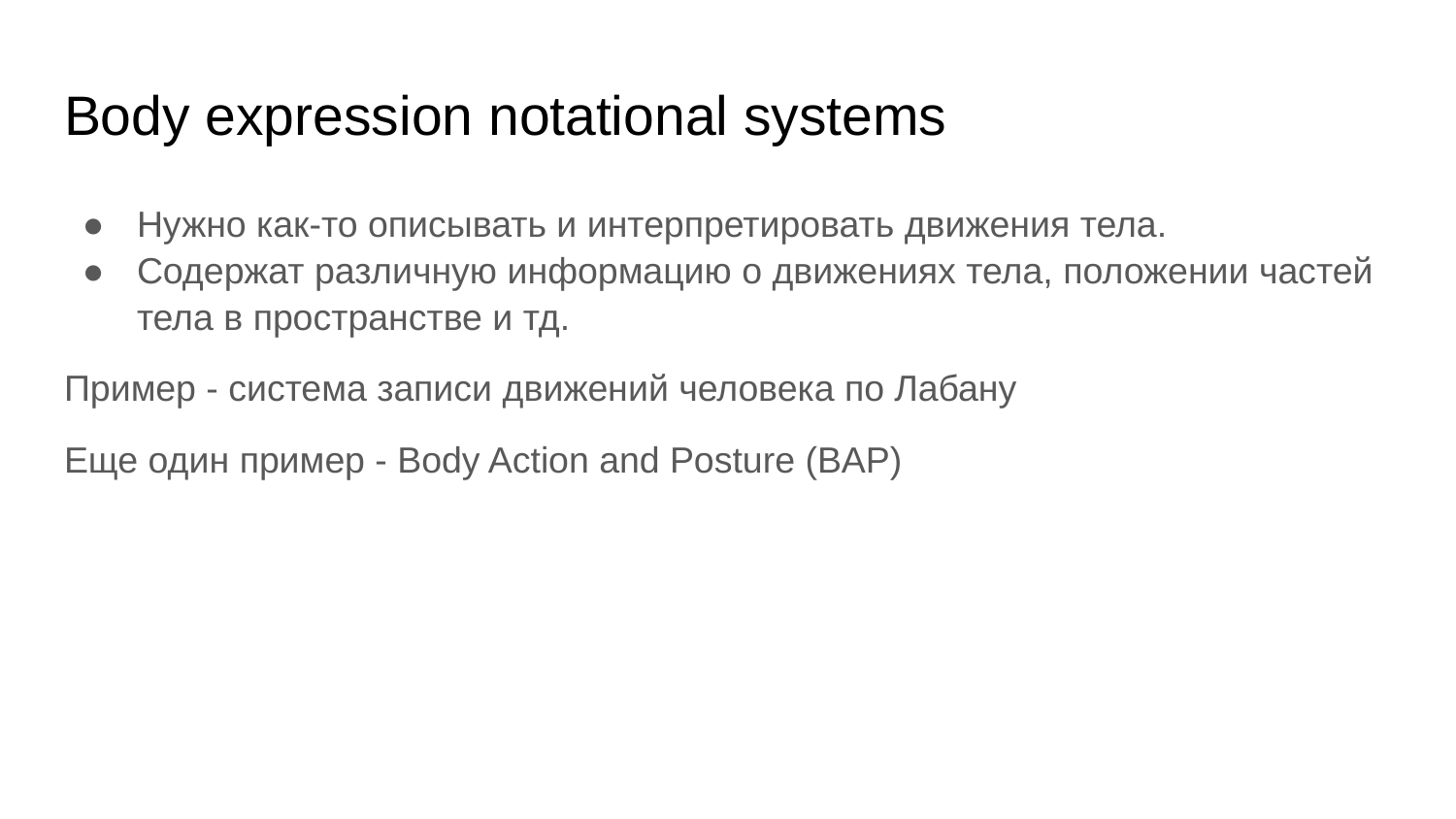

# Body expression notational systems
Нужно как-то описывать и интерпретировать движения тела.
Содержат различную информацию о движениях тела, положении частей тела в пространстве и тд.
Пример - система записи движений человека по Лабану
Еще один пример - Body Action and Posture (BAP)